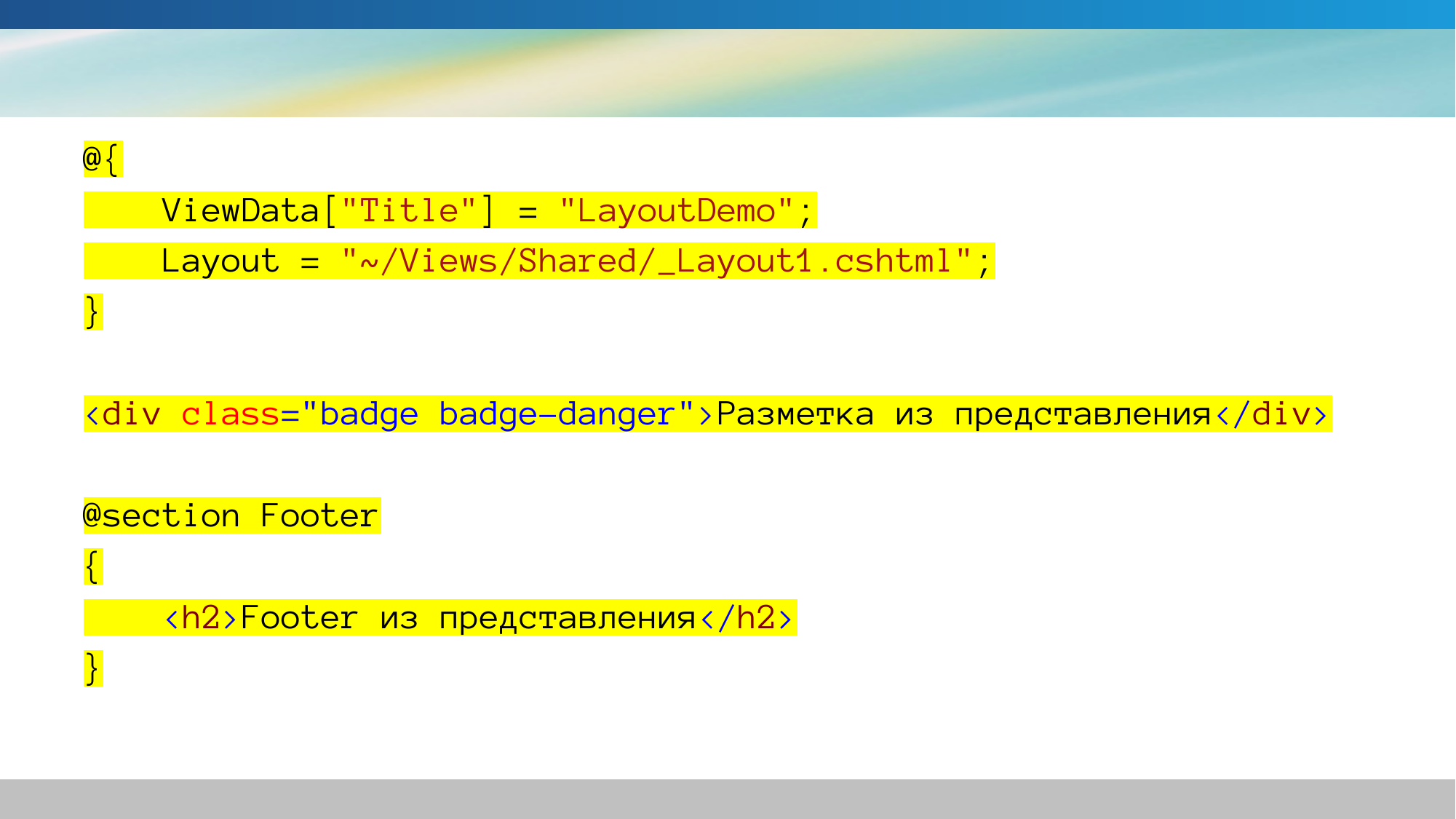

#
@{
    ViewData["Title"] = "LayoutDemo";
    Layout = "~/Views/Shared/_Layout1.cshtml";
}

<div class="badge badge-danger">Разметка из представления</div>

@section Footer
{
    <h2>Footer из представления</h2>
}